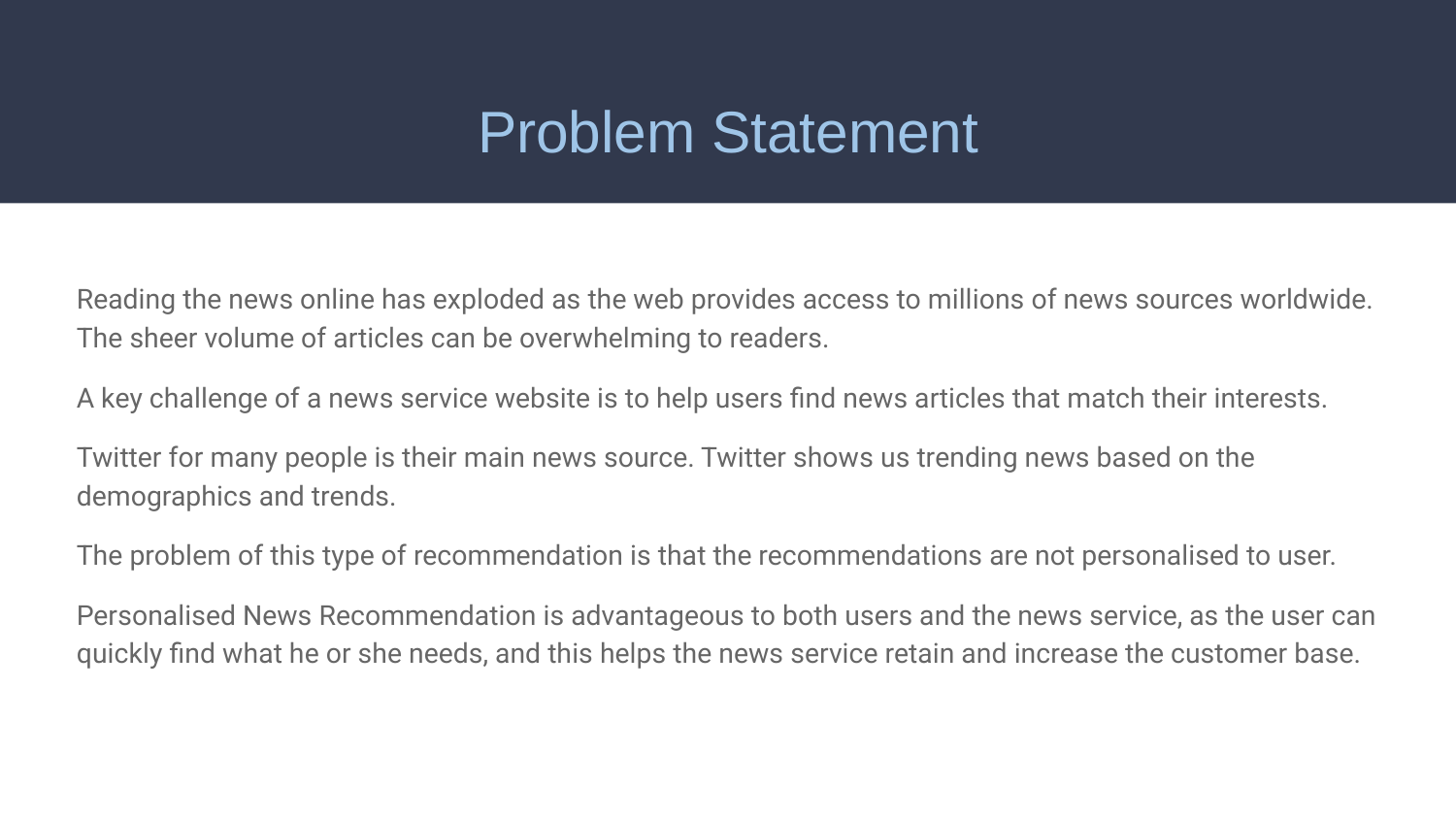

# Problem Statement
Reading the news online has exploded as the web provides access to millions of news sources worldwide. The sheer volume of articles can be overwhelming to readers.
A key challenge of a news service website is to help users find news articles that match their interests.
Twitter for many people is their main news source. Twitter shows us trending news based on the demographics and trends.
The problem of this type of recommendation is that the recommendations are not personalised to user.
Personalised News Recommendation is advantageous to both users and the news service, as the user can quickly find what he or she needs, and this helps the news service retain and increase the customer base.